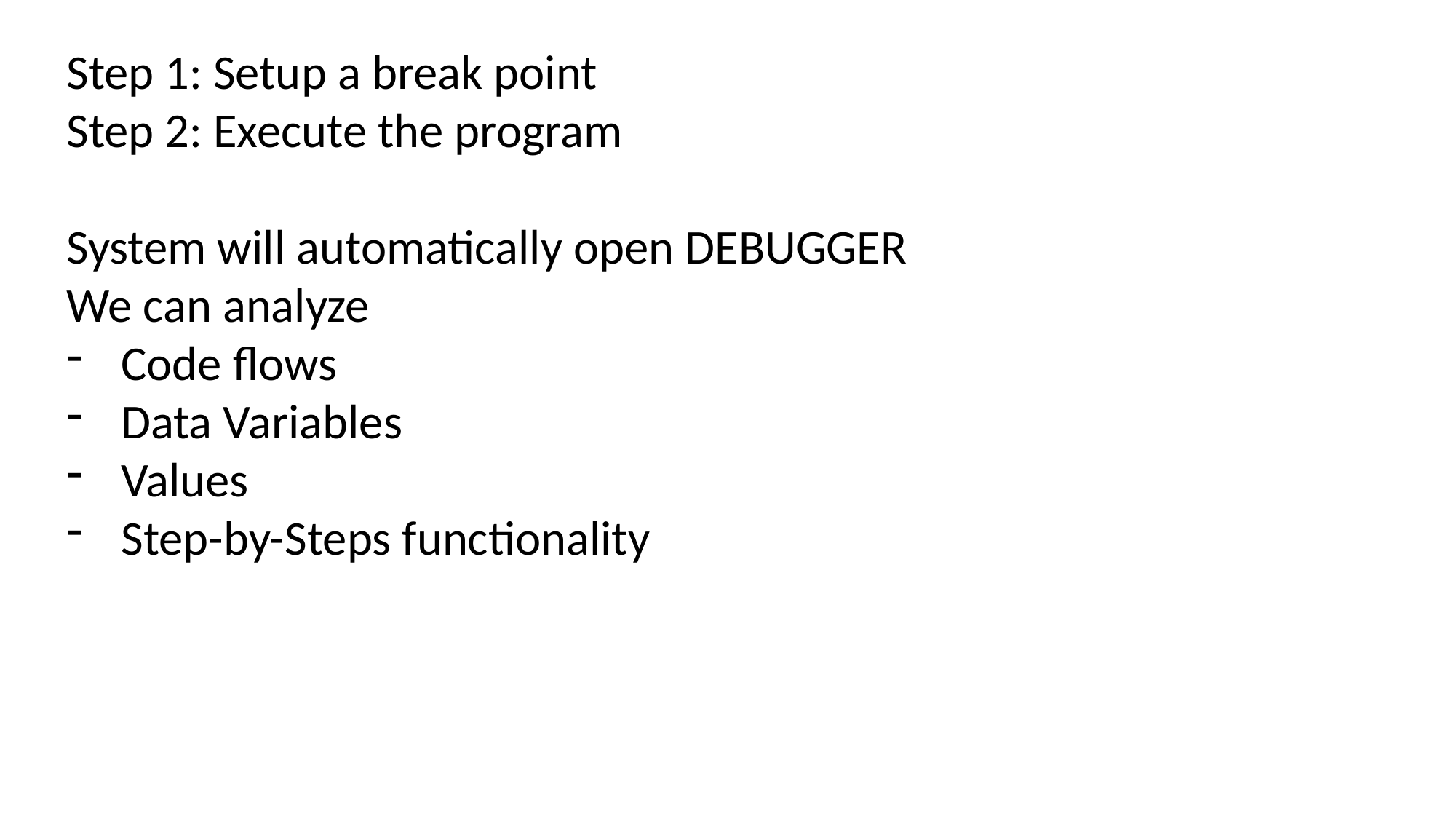

Step 1: Setup a break point
Step 2: Execute the program

System will automatically open DEBUGGER
We can analyze
Code flows
Data Variables
Values
Step-by-Steps functionality